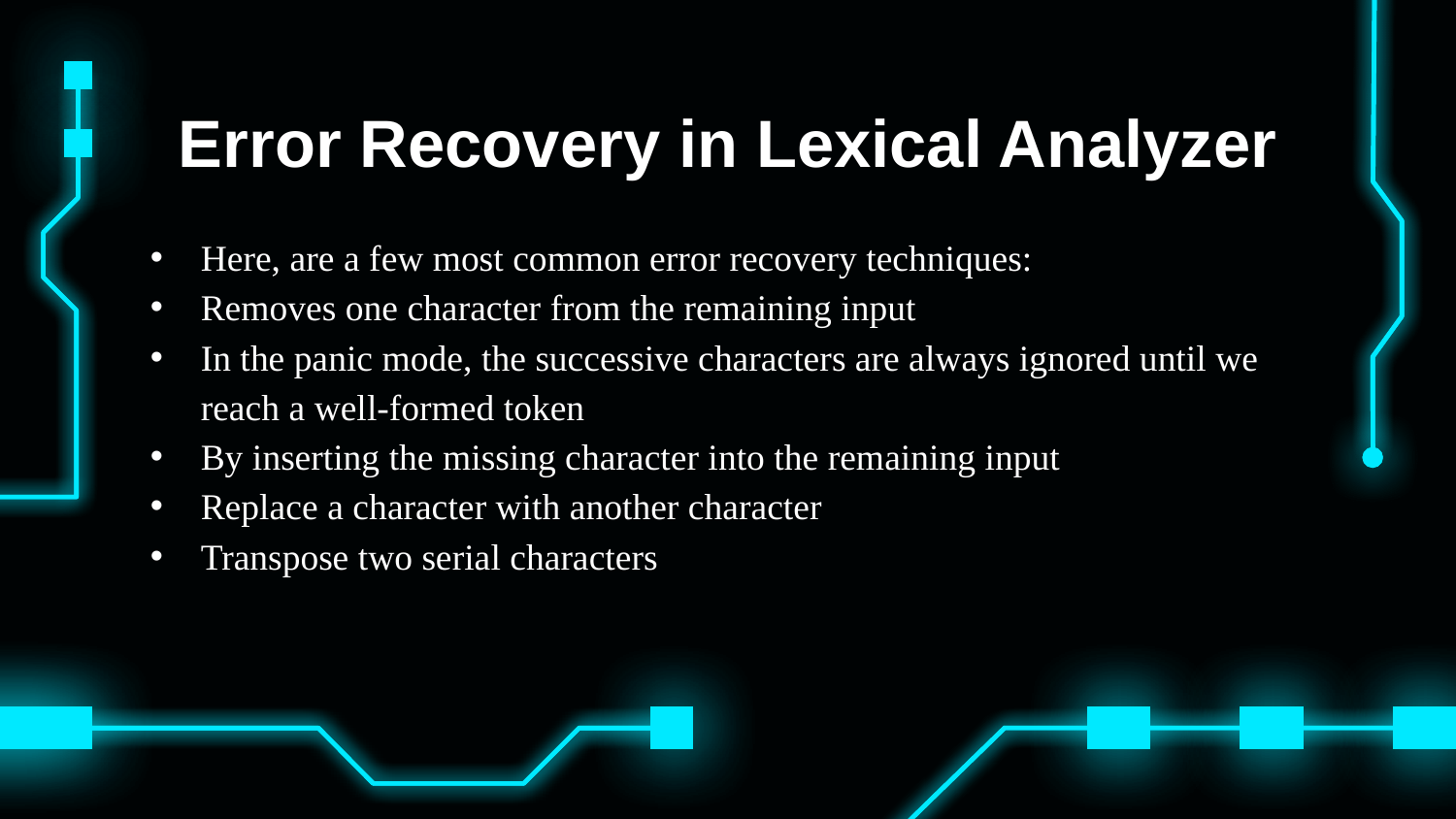

# Error Recovery in Lexical Analyzer

Here, are a few most common error recovery techniques:
Removes one character from the remaining input
In the panic mode, the successive characters are always ignored until we reach a well-formed token
By inserting the missing character into the remaining input
Replace a character with another character
Transpose two serial characters